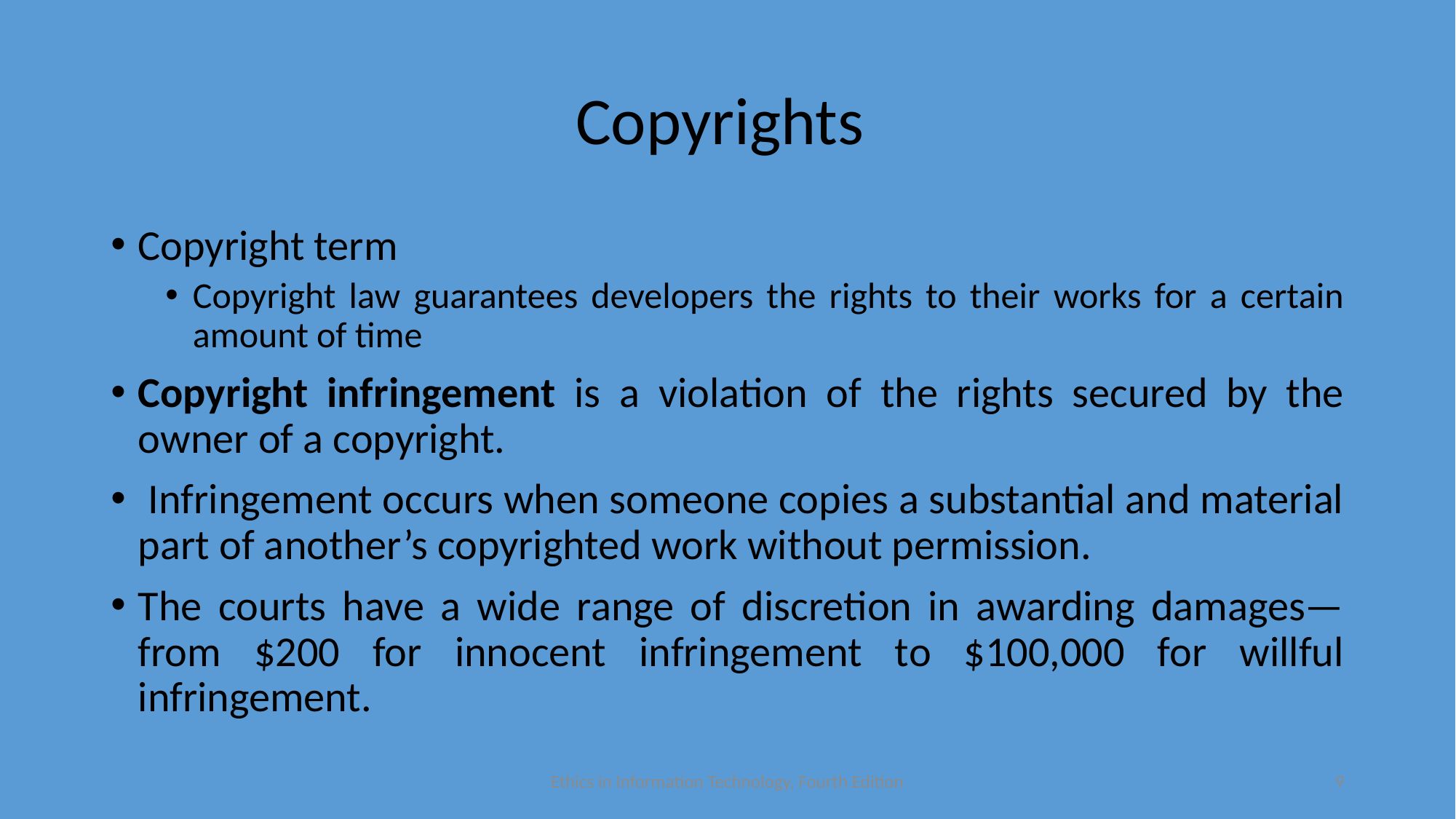

# Copyrights
Copyright term
Copyright law guarantees developers the rights to their works for a certain amount of time
Copyright infringement is a violation of the rights secured by the owner of a copyright.
 Infringement occurs when someone copies a substantial and material part of another’s copyrighted work without permission.
The courts have a wide range of discretion in awarding damages—from $200 for innocent infringement to $100,000 for willful infringement.
Ethics in Information Technology, Fourth Edition
9